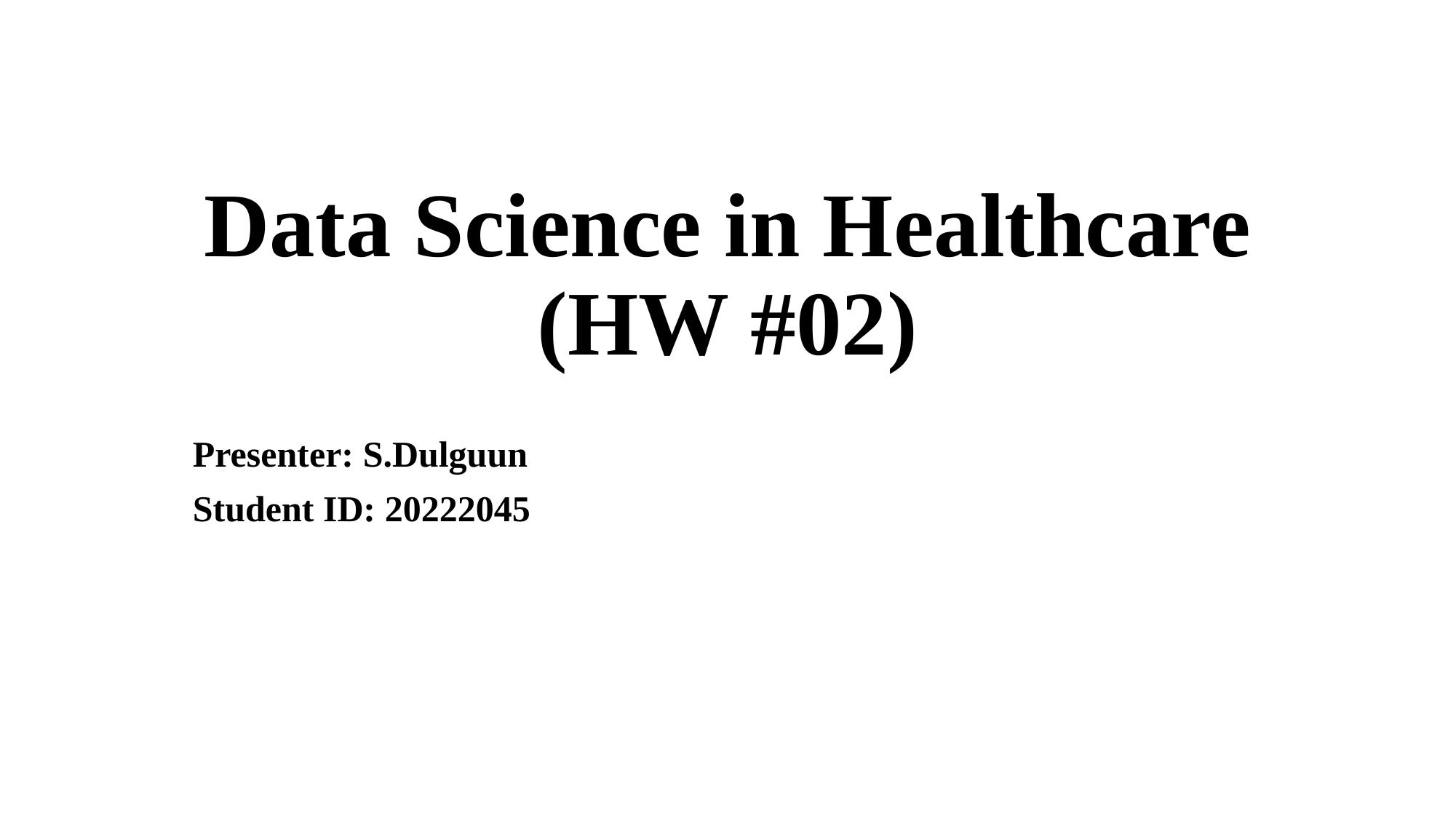

# Data Science in Healthcare (HW #02)
Presenter: S.Dulguun
Student ID: 20222045